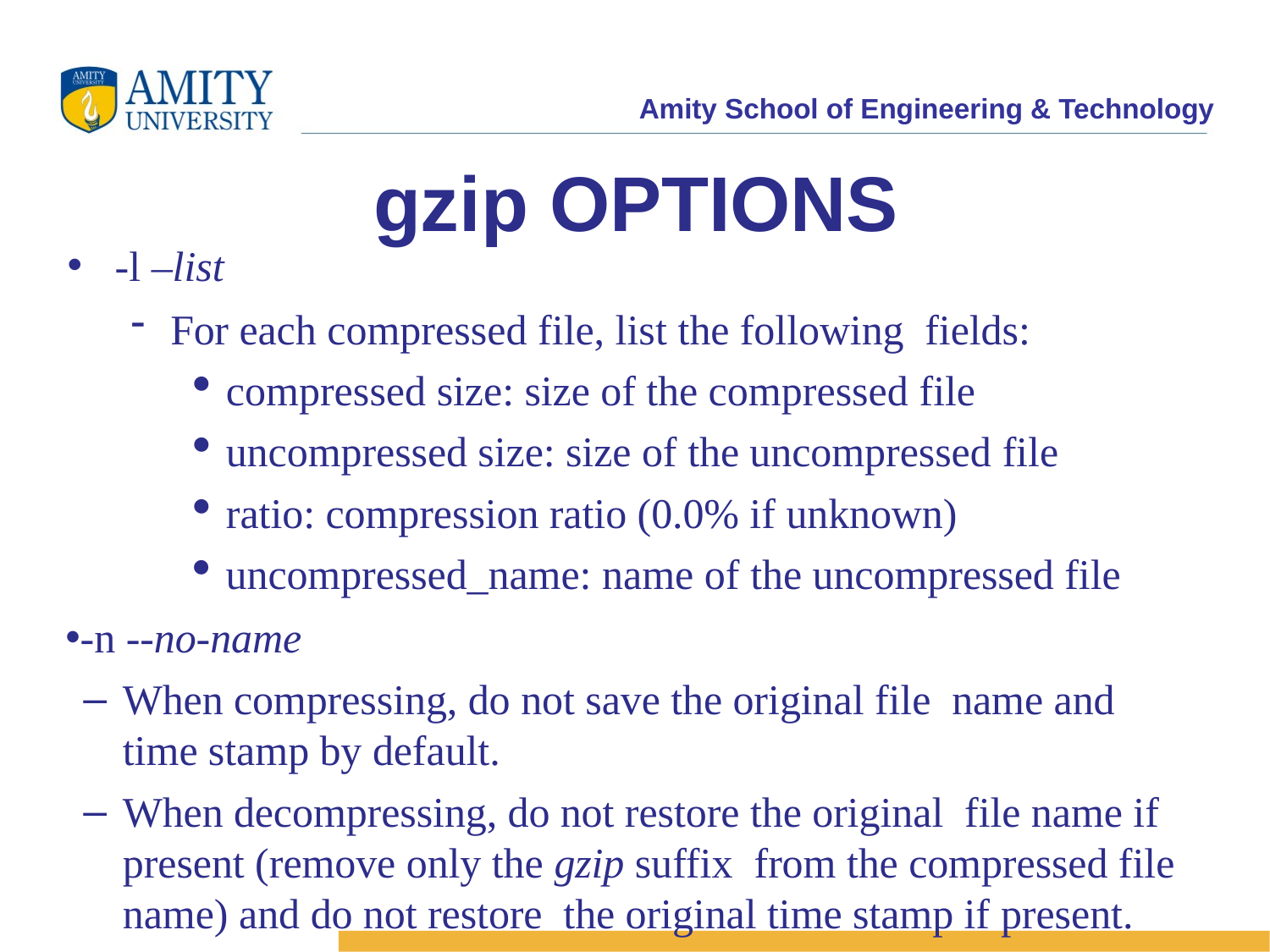

gzip OPTIONS
-l –list
For each compressed file, list the following  fields:
compressed size: size of the compressed file
uncompressed size: size of the uncompressed file
ratio: compression ratio (0.0% if unknown)
uncompressed_name: name of the uncompressed file
-n --no-name
When compressing, do not save the original file  name and time stamp by default.
When decompressing, do not restore the original  file name if present (remove only the gzip suffix  from the compressed file name) and do not restore  the original time stamp if present.